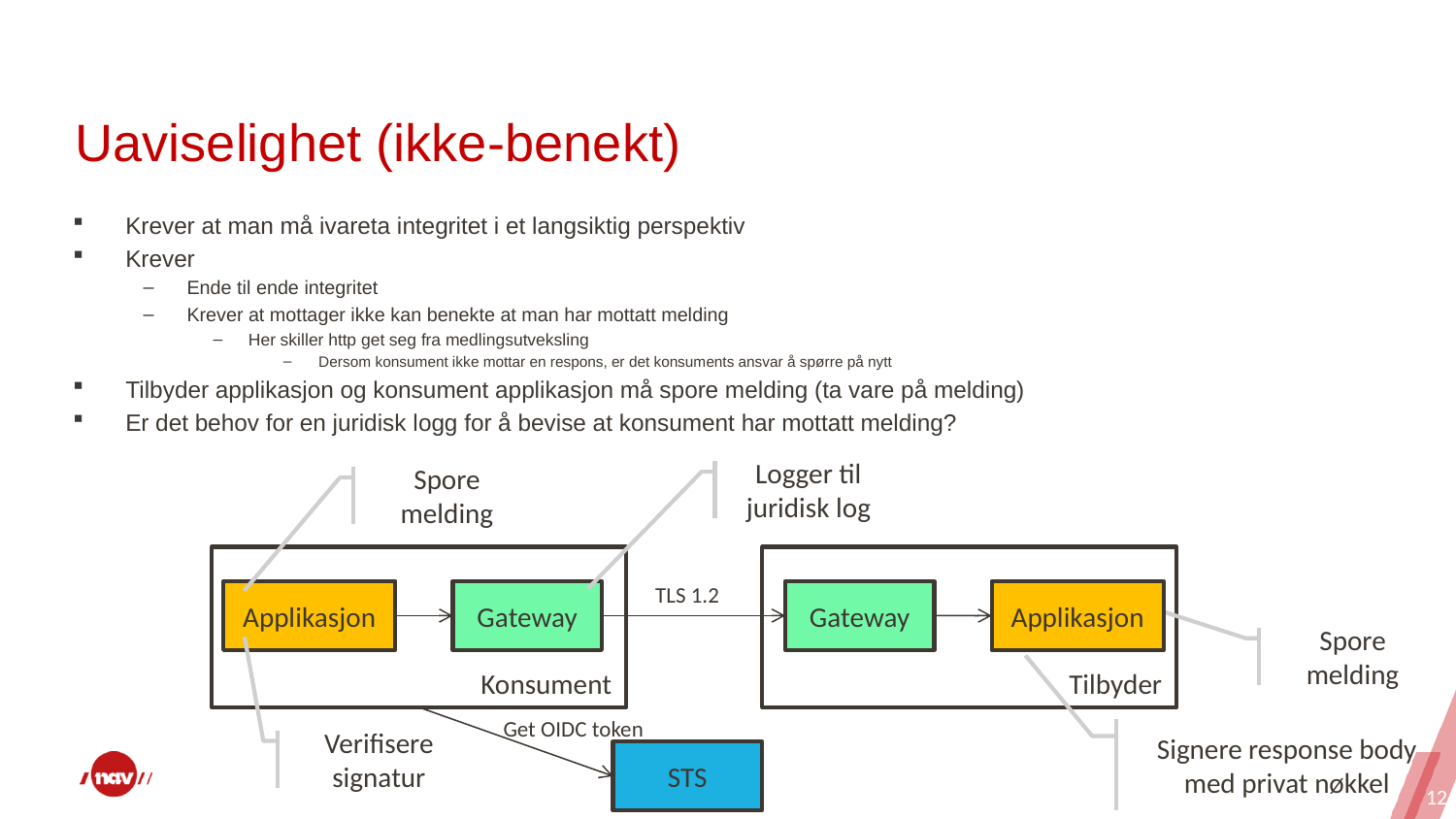

# Uaviselighet (ikke-benekt)
Krever at man må ivareta integritet i et langsiktig perspektiv
Krever
Ende til ende integritet
Krever at mottager ikke kan benekte at man har mottatt melding
Her skiller http get seg fra medlingsutveksling
Dersom konsument ikke mottar en respons, er det konsuments ansvar å spørre på nytt
Tilbyder applikasjon og konsument applikasjon må spore melding (ta vare på melding)
Er det behov for en juridisk logg for å bevise at konsument har mottatt melding?
Logger til juridisk log
Spore melding
Konsument
Tilbyder
TLS 1.2
Applikasjon
Gateway
Gateway
Applikasjon
Spore melding
Get OIDC token
Signere response body med privat nøkkel
Verifisere signatur
STS